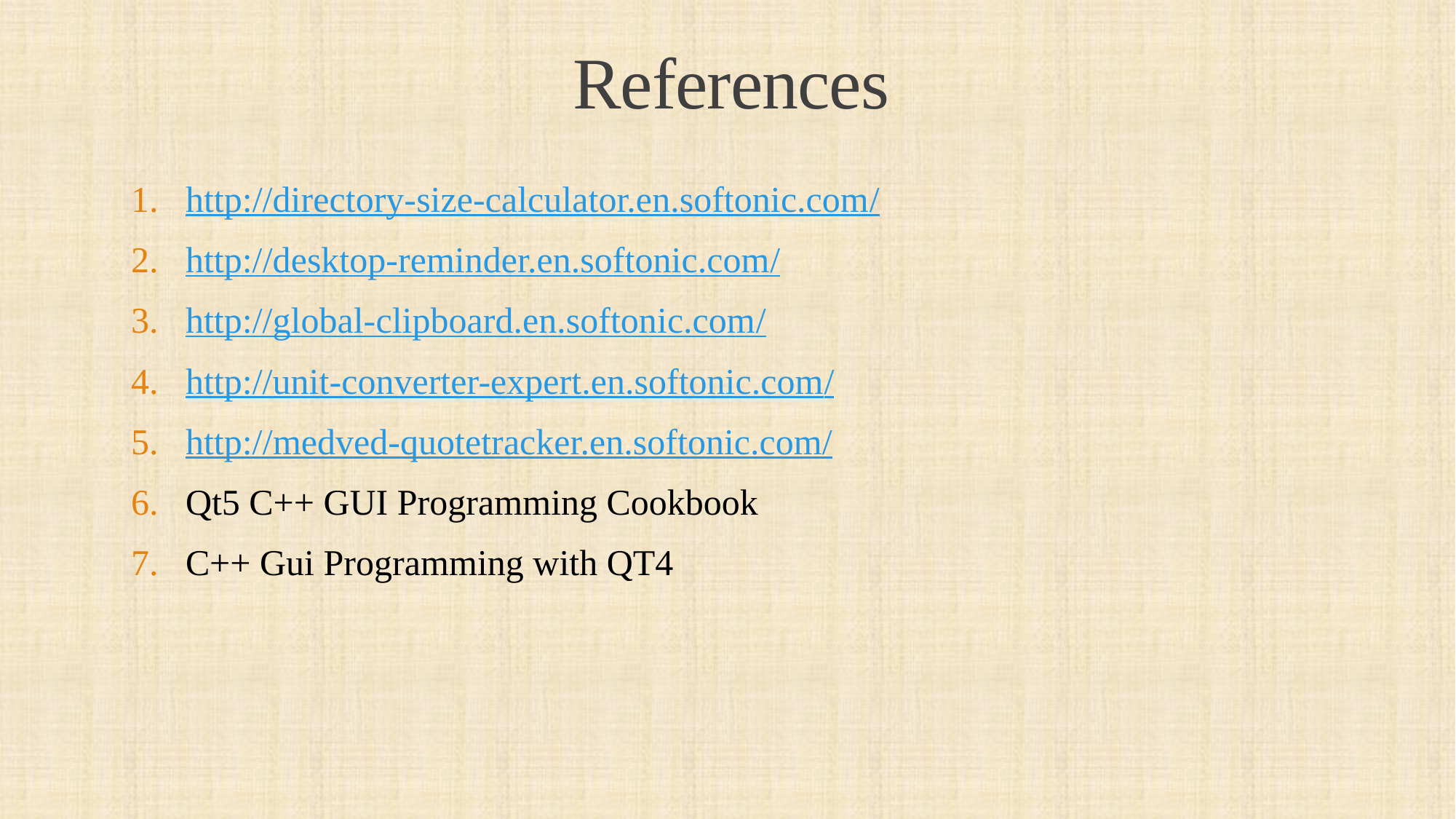

# References
http://directory-size-calculator.en.softonic.com/
http://desktop-reminder.en.softonic.com/
http://global-clipboard.en.softonic.com/
http://unit-converter-expert.en.softonic.com/
http://medved-quotetracker.en.softonic.com/
Qt5 C++ GUI Programming Cookbook
C++ Gui Programming with QT4